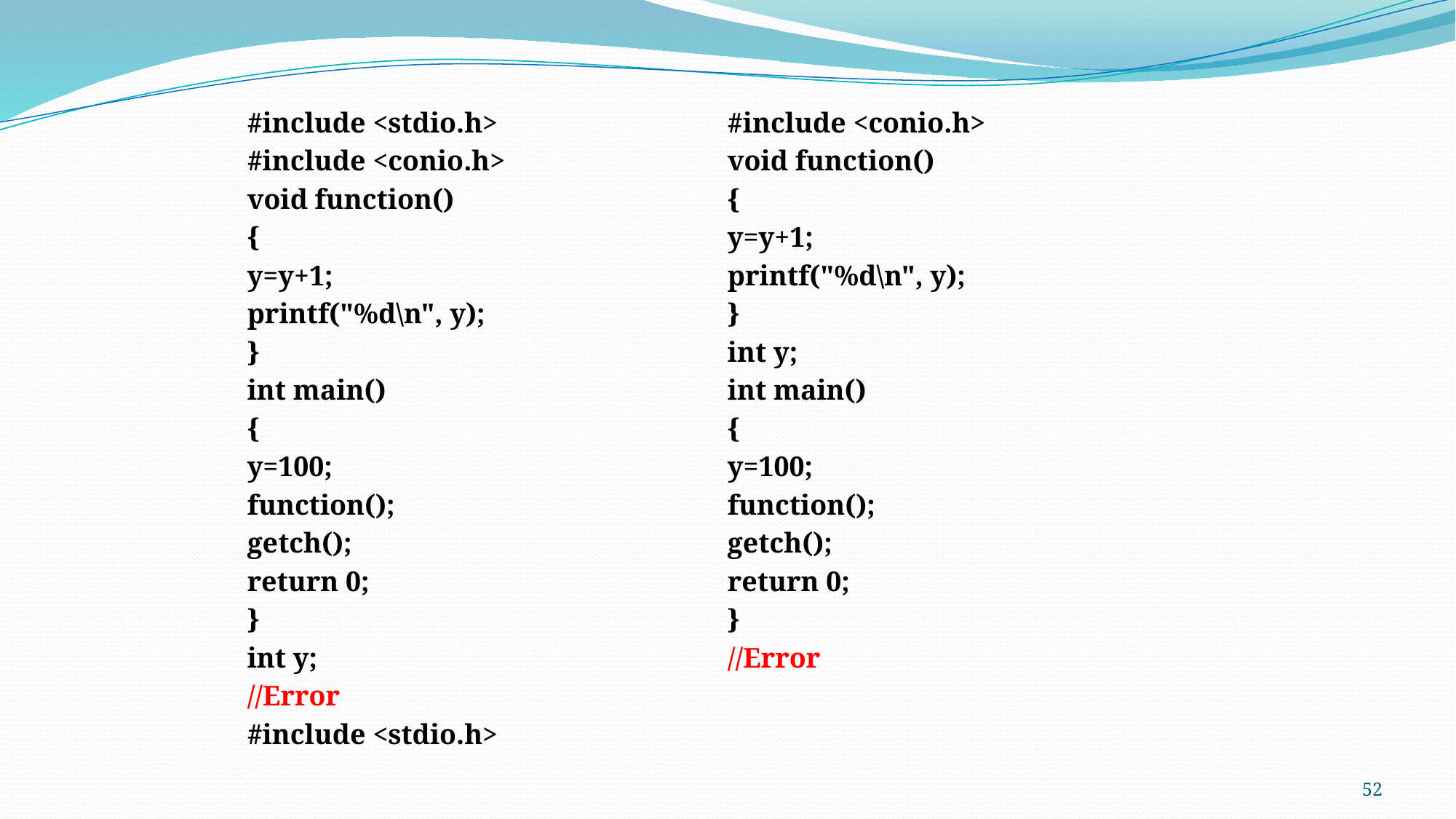

#include <stdio.h>
#include <conio.h>
void function()
{
y=y+1;
printf("%d\n", y);
}
int main()
{
y=100;
function();
getch();
return 0;
}
int y;
//Error
#include <stdio.h>
#include <conio.h>
void function()
{
y=y+1;
printf("%d\n", y);
}
int y;
int main()
{
y=100;
function();
getch();
return 0;
}
//Error
52